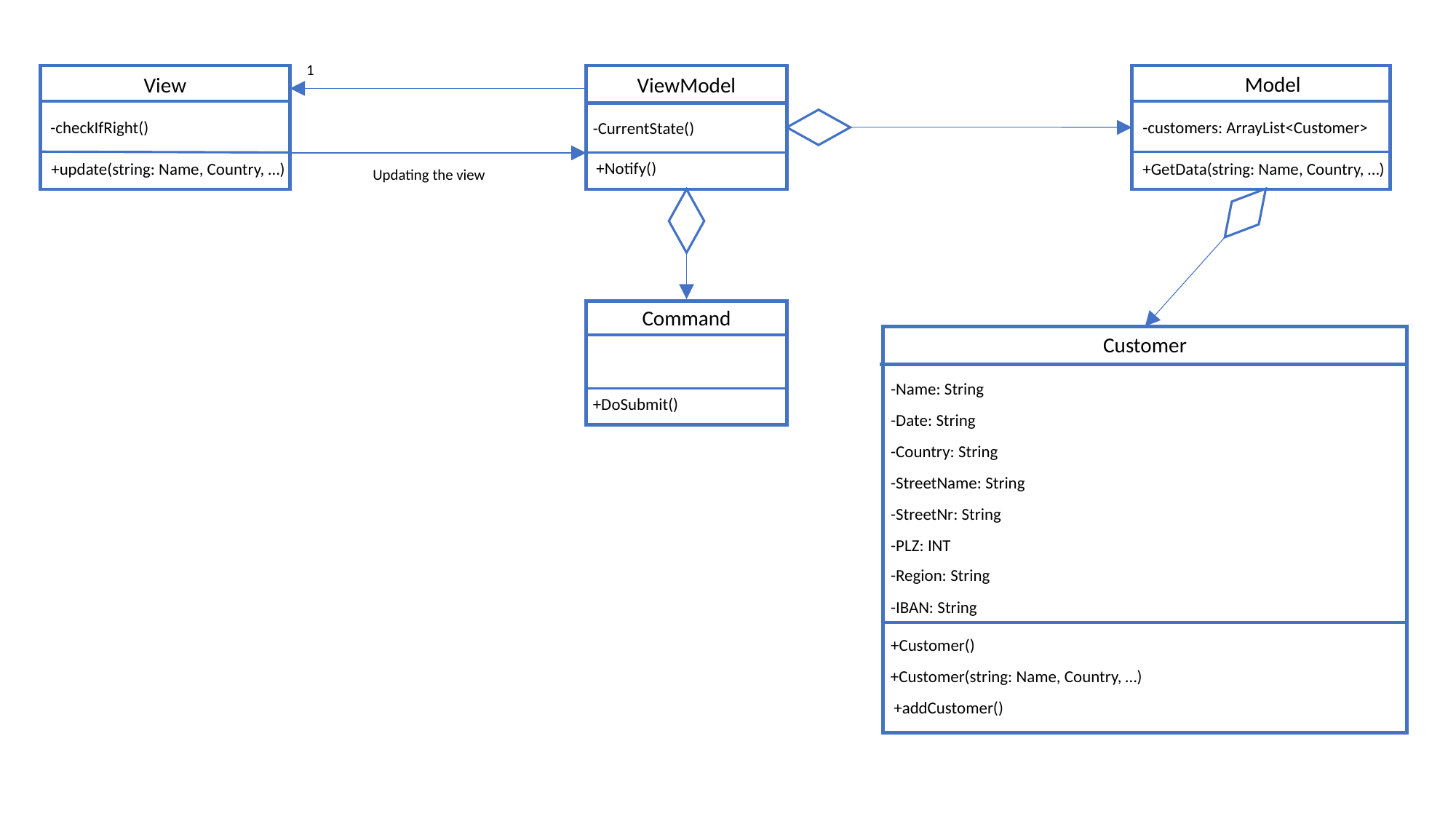

1

Model

ViewModel
View

-checkIfRight()
-customers: ArrayList<Customer>
-CurrentState()
+Notify()
+update(string: Name, Country, …)
+GetData(string: Name, Country, …)
Updating the view

Command

Customer

-Name: String
+DoSubmit()
-Date: String
-Country: String
-StreetName: String
-StreetNr: String
-PLZ: INT
-Region: String
-IBAN: String
+Customer()
+Customer(string: Name, Country, …)
+addCustomer()